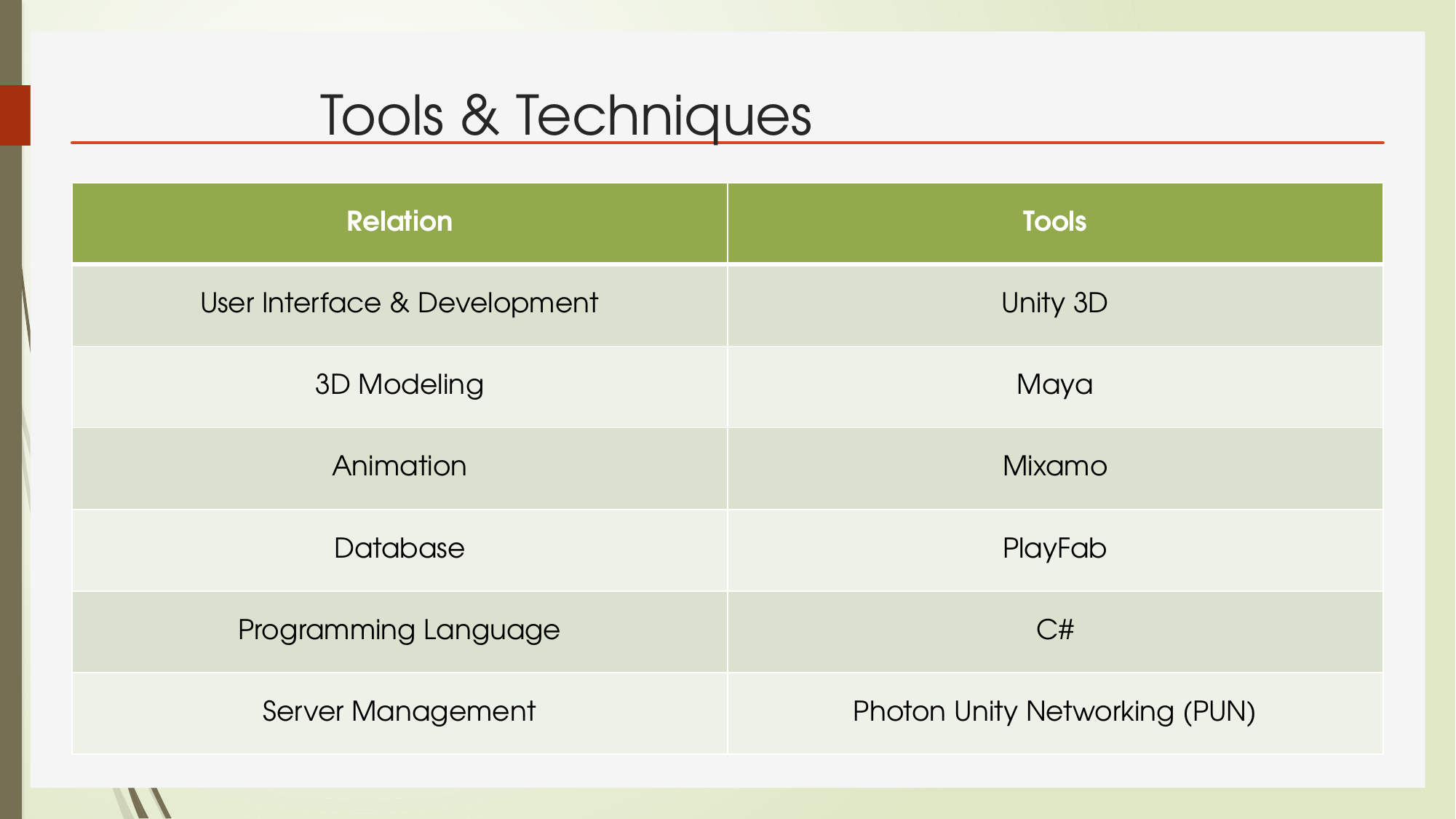

# Tools & Techniques
| Relation | Tools |
| --- | --- |
| User Interface & Development | Unity 3D |
| 3D Modeling | Maya |
| Animation | Mixamo |
| Database | PlayFab |
| Programming Language | C# |
| Server Management | Photon Unity Networking (PUN) |